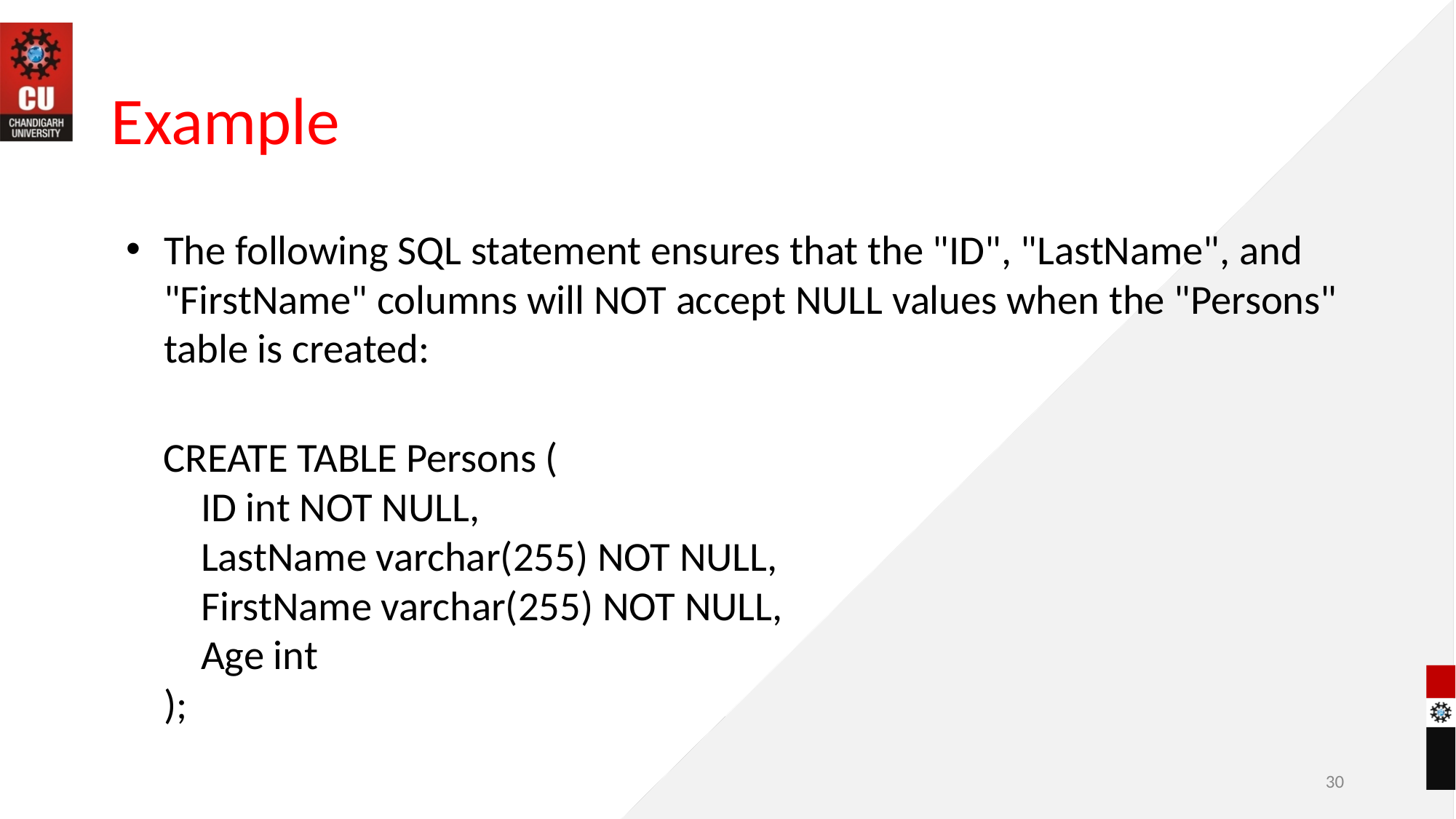

# Example
The following SQL statement ensures that the "ID", "LastName", and "FirstName" columns will NOT accept NULL values when the "Persons" table is created:

    CREATE TABLE Persons (
    ID int NOT NULL,
    LastName varchar(255) NOT NULL,
    FirstName varchar(255) NOT NULL,
    Age int
);

30